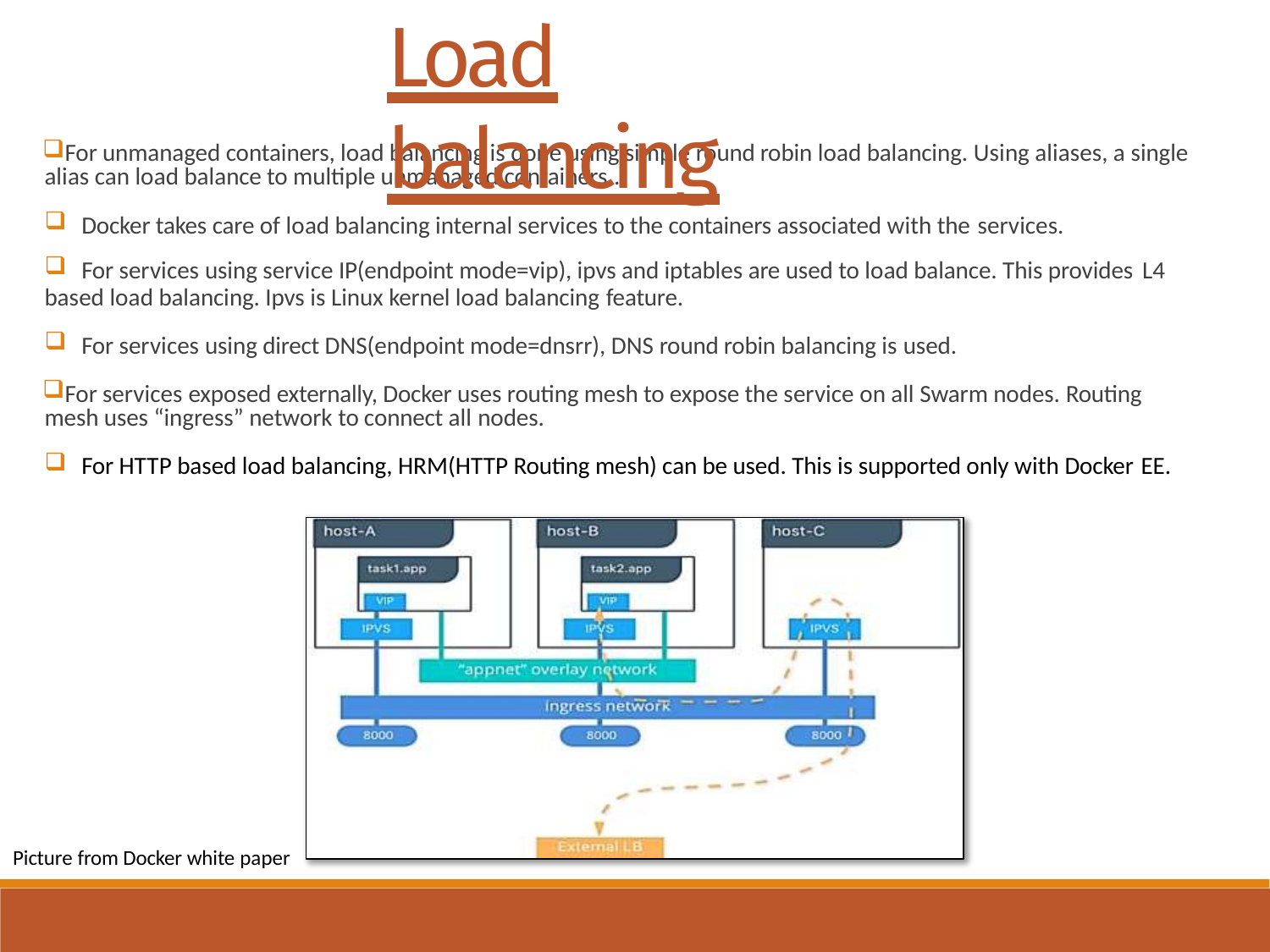

# Load balancing
For unmanaged containers, load balancing is done using simple round robin load balancing. Using aliases, a single  alias can load balance to multiple unmanaged containers .
Docker takes care of load balancing internal services to the containers associated with the services.
For services using service IP(endpoint mode=vip), ipvs and iptables are used to load balance. This provides L4
based load balancing. Ipvs is Linux kernel load balancing feature.
For services using direct DNS(endpoint mode=dnsrr), DNS round robin balancing is used.
For services exposed externally, Docker uses routing mesh to expose the service on all Swarm nodes. Routing  mesh uses “ingress” network to connect all nodes.
For HTTP based load balancing, HRM(HTTP Routing mesh) can be used. This is supported only with Docker EE.

Picture from Docker white paper